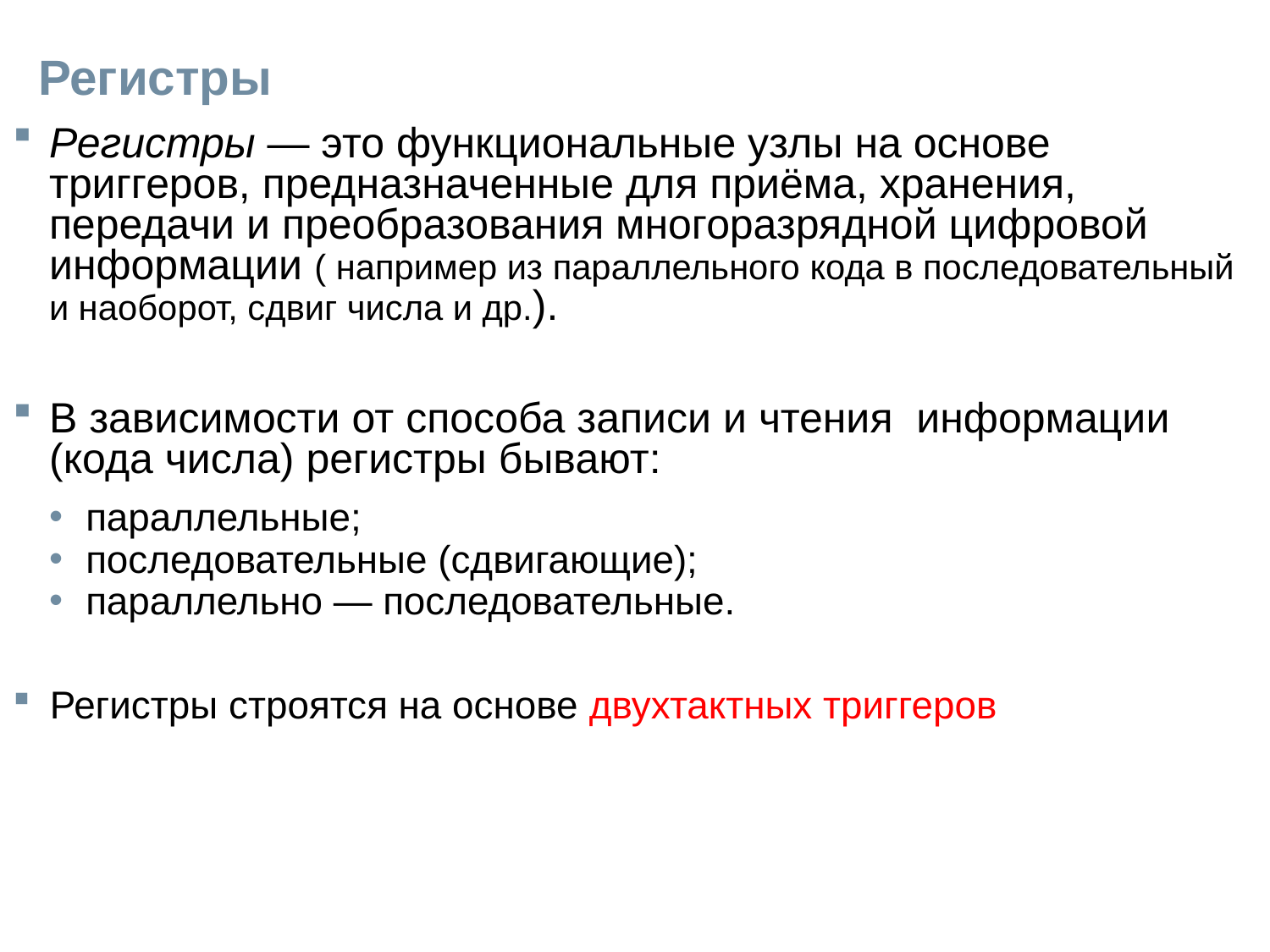

# Регистры
Регистры — это функциональные узлы на основе триггеров, предназначенные для приёма, хранения, передачи и преобразования многоразрядной цифровой информации ( например из параллельного кода в последовательный и наоборот, сдвиг числа и др.).

В зависимости от способа записи и чтения  информации (кода числа) регистры бывают:
 параллельные;
 последовательные (сдвигающие);
 параллельно — последовательные.

Регистры строятся на основе двухтактных триггеров